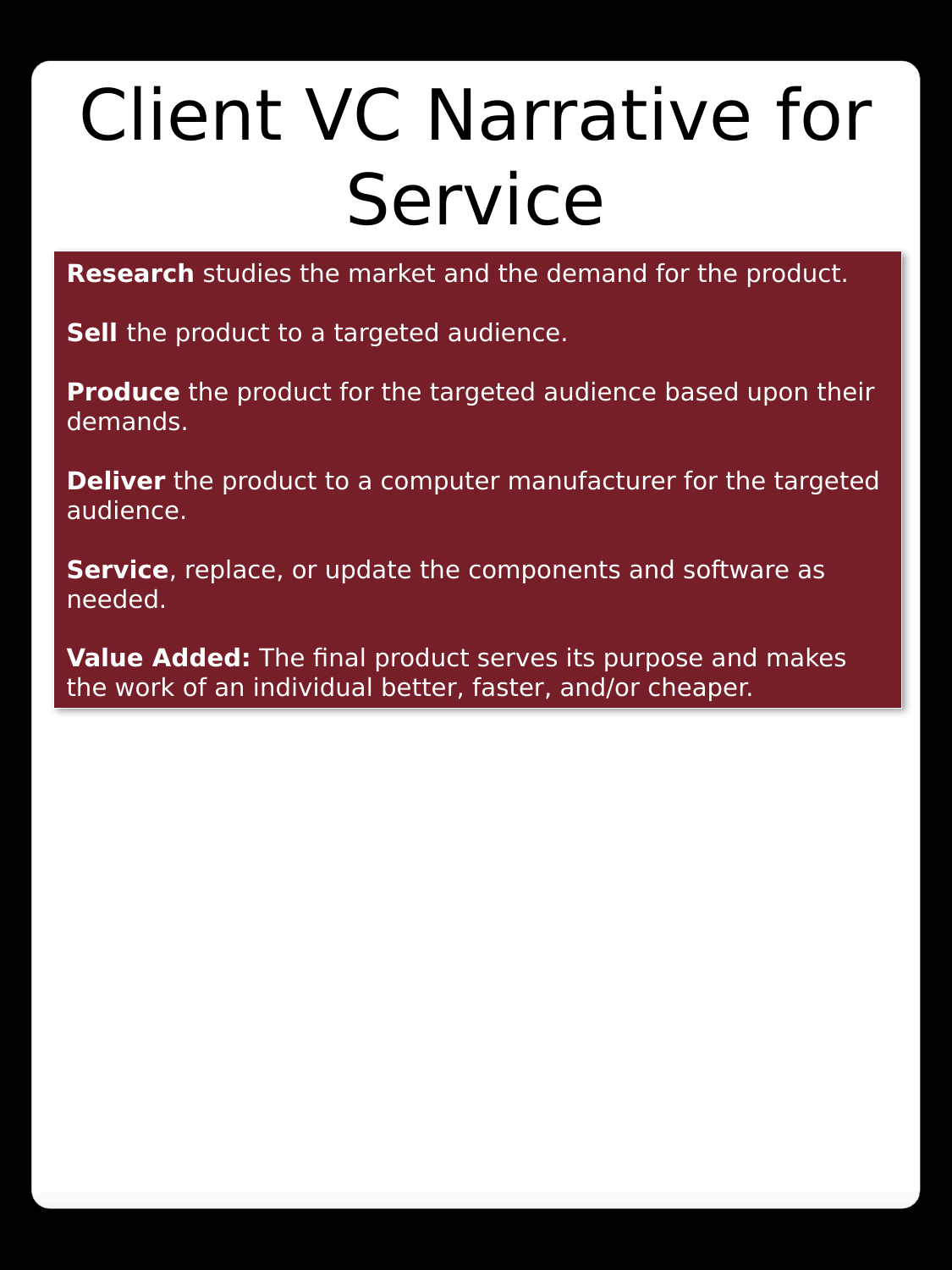

Client VC Narrative for Service
Research studies the market and the demand for the product.

Sell the product to a targeted audience.

Produce the product for the targeted audience based upon their demands.

Deliver the product to a computer manufacturer for the targeted audience.

Service, replace, or update the components and software as needed.

Value Added: The final product serves its purpose and makes the work of an individual better, faster, and/or cheaper.